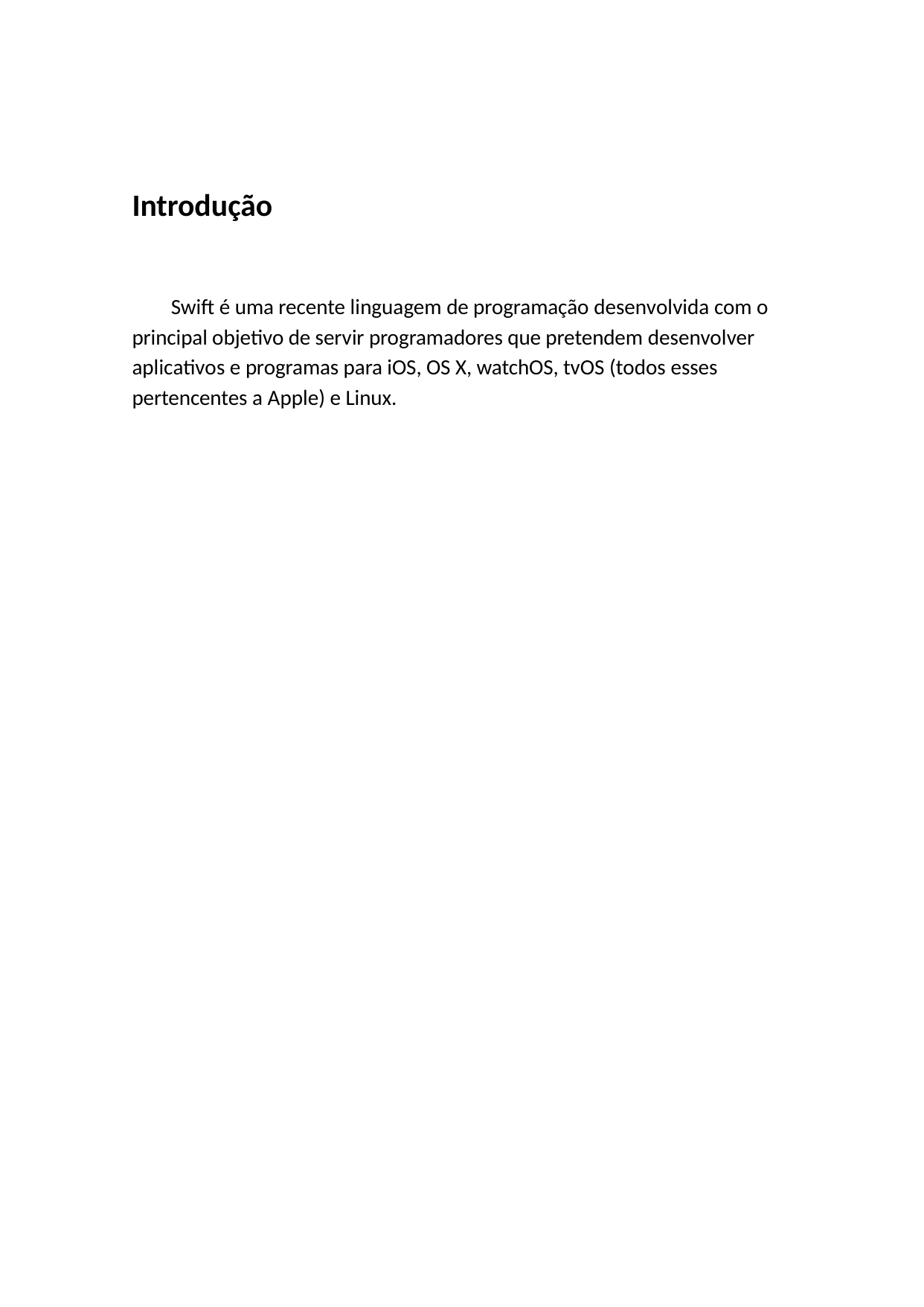

Introdução
Swift é uma recente linguagem de programação desenvolvida com o  principal objetivo de servir programadores que pretendem desenvolver  aplicativos e programas para iOS, OS X, watchOS, tvOS (todos esses  pertencentes a Apple) e Linux.